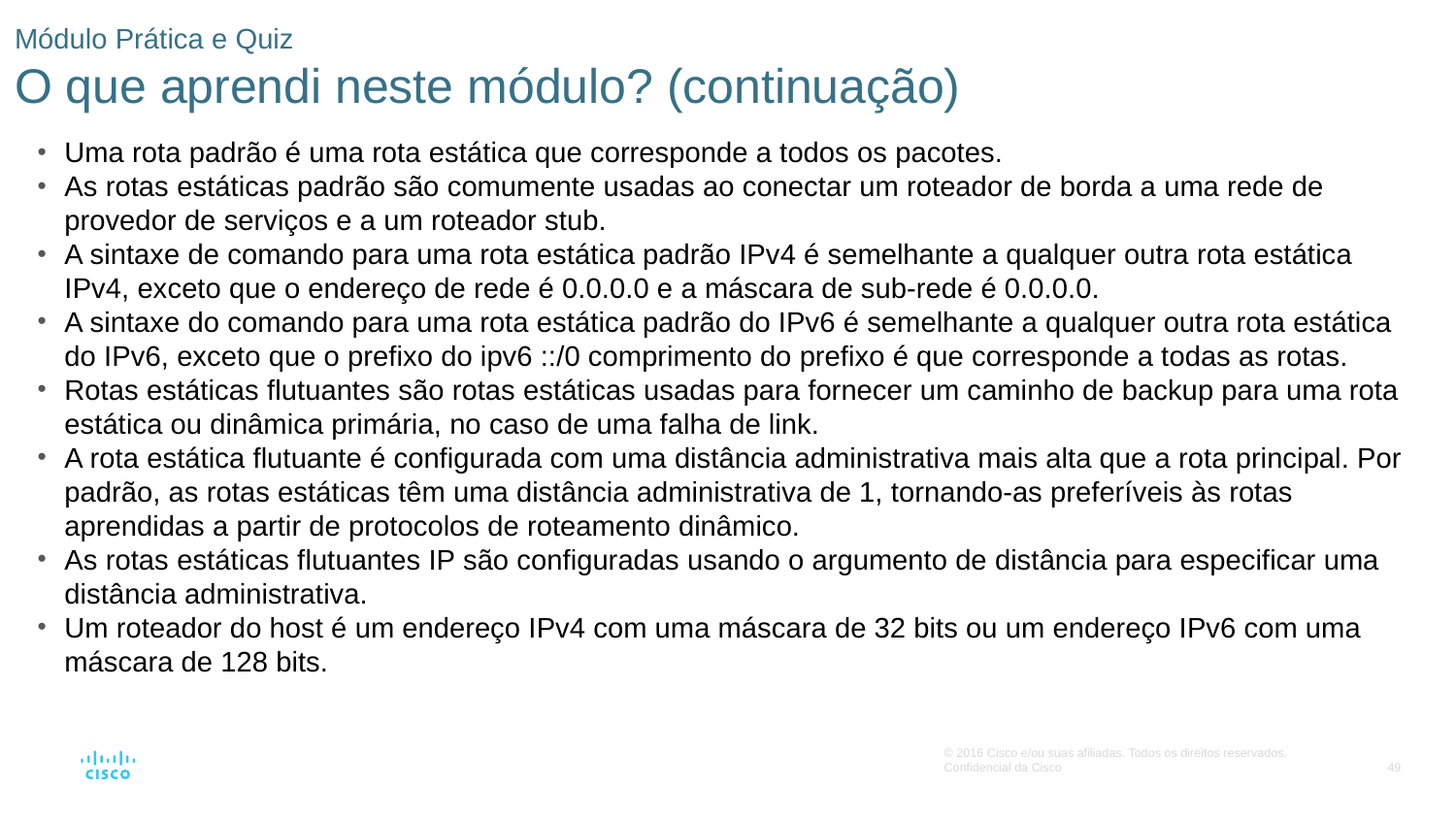

# Módulo Prática e Quiz O que aprendi neste módulo? (continuação)
Uma rota padrão é uma rota estática que corresponde a todos os pacotes.
As rotas estáticas padrão são comumente usadas ao conectar um roteador de borda a uma rede de provedor de serviços e a um roteador stub.
A sintaxe de comando para uma rota estática padrão IPv4 é semelhante a qualquer outra rota estática IPv4, exceto que o endereço de rede é 0.0.0.0 e a máscara de sub-rede é 0.0.0.0.
A sintaxe do comando para uma rota estática padrão do IPv6 é semelhante a qualquer outra rota estática do IPv6, exceto que o prefixo do ipv6 ::/0 comprimento do prefixo é que corresponde a todas as rotas.
Rotas estáticas flutuantes são rotas estáticas usadas para fornecer um caminho de backup para uma rota estática ou dinâmica primária, no caso de uma falha de link.
A rota estática flutuante é configurada com uma distância administrativa mais alta que a rota principal. Por padrão, as rotas estáticas têm uma distância administrativa de 1, tornando-as preferíveis às rotas aprendidas a partir de protocolos de roteamento dinâmico.
As rotas estáticas flutuantes IP são configuradas usando o argumento de distância para especificar uma distância administrativa.
Um roteador do host é um endereço IPv4 com uma máscara de 32 bits ou um endereço IPv6 com uma máscara de 128 bits.